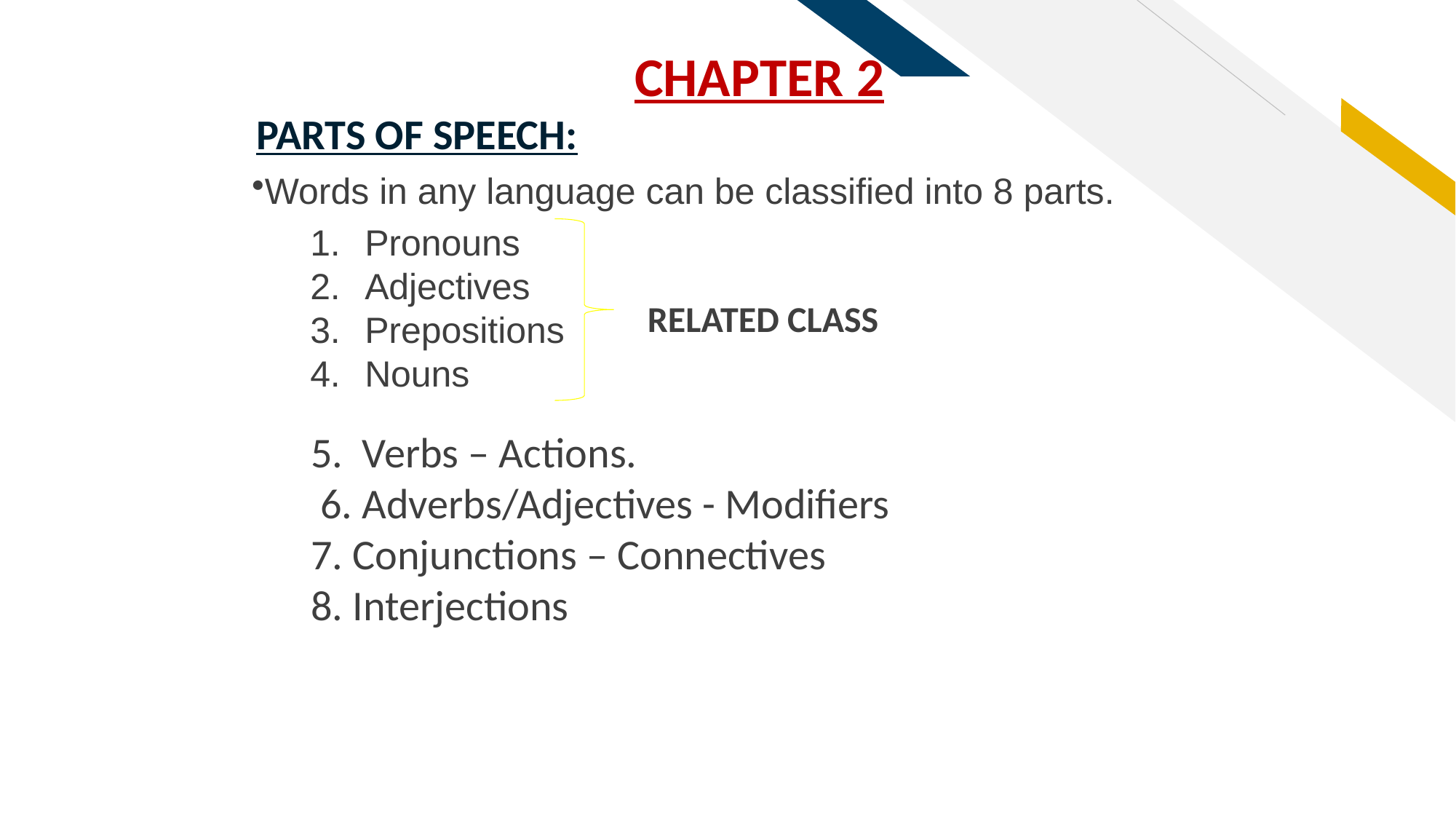

CHAPTER 2
PARTS OF SPEECH:
Words in any language can be classified into 8 parts.

Pronouns
Adjectives
Prepositions
Nouns

RELATED CLASS
5.  Verbs – Actions.
 6. Adverbs/Adjectives - Modifiers
7. Conjunctions – Connectives
8. Interjections